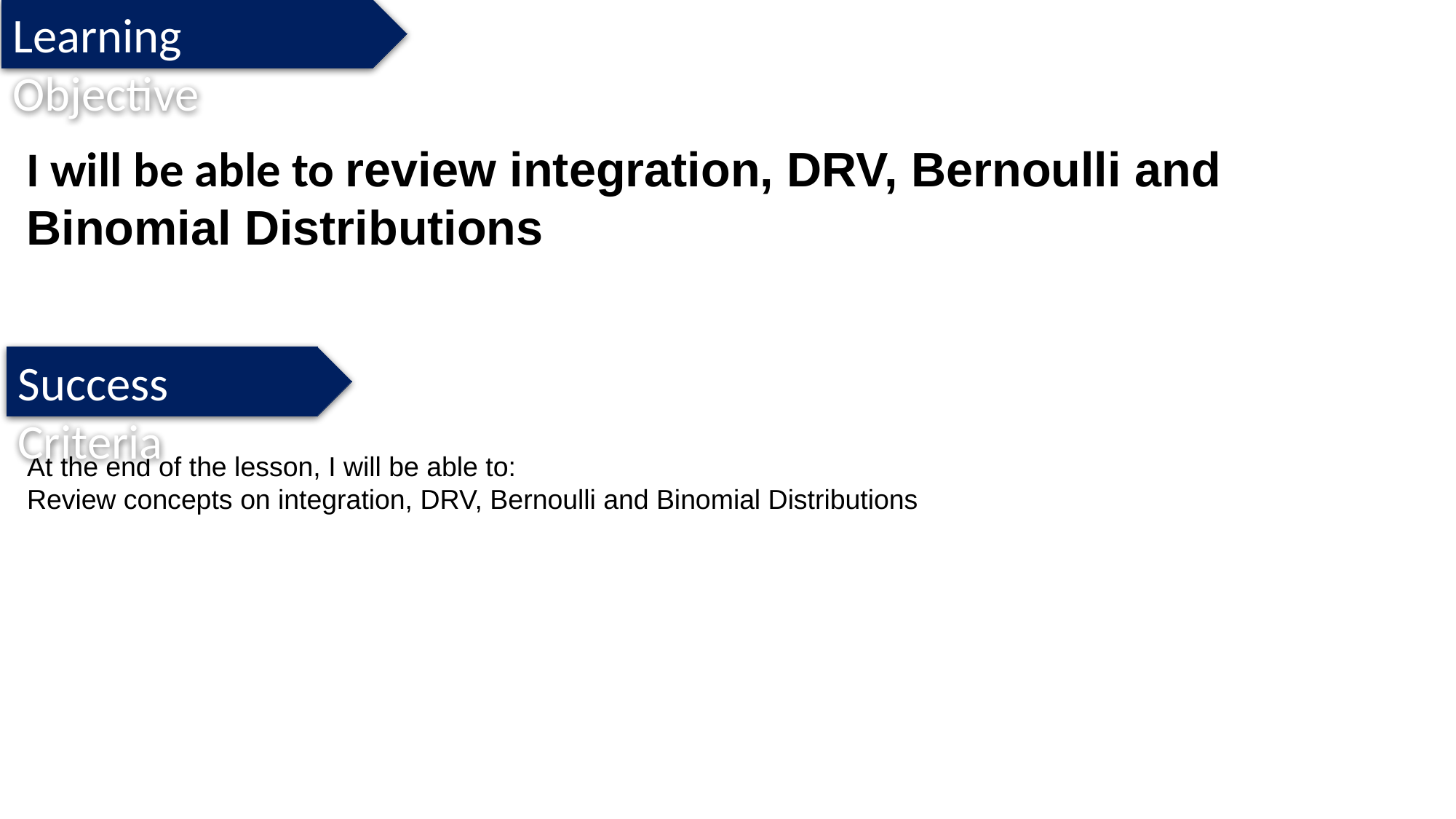

Learning Objective
I will be able to review integration, DRV, Bernoulli and Binomial Distributions
Success Criteria
At the end of the lesson, I will be able to:
Review concepts on integration, DRV, Bernoulli and Binomial Distributions